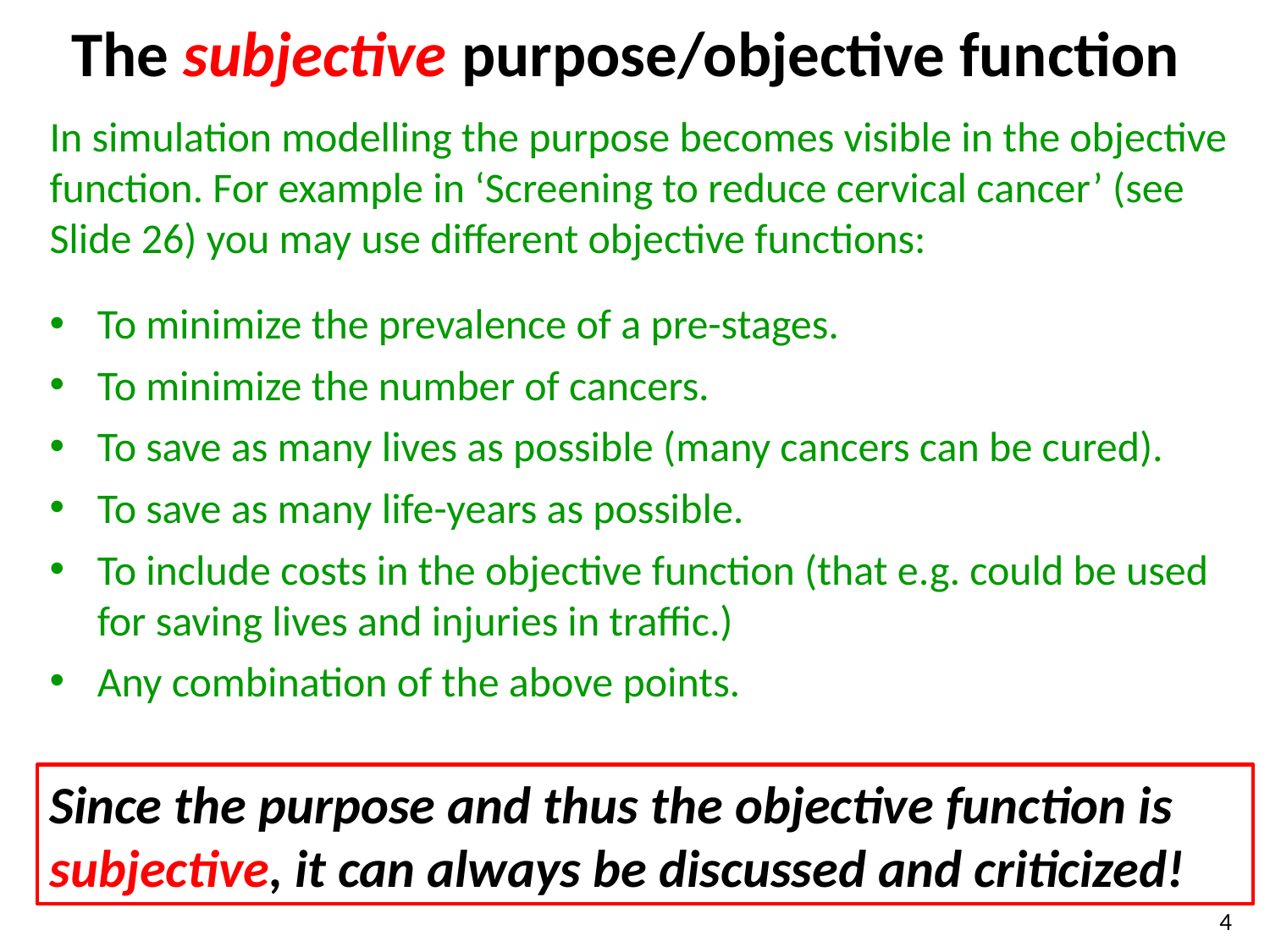

# The subjective purpose/objective function
In simulation modelling the purpose becomes visible in the objective function. For example in ‘Screening to reduce cervical cancer’ (see Slide 26) you may use different objective functions:

To minimize the prevalence of a pre-stages.
To minimize the number of cancers.
To save as many lives as possible (many cancers can be cured).
To save as many life-years as possible.
To include costs in the objective function (that e.g. could be used for saving lives and injuries in traffic.)
Any combination of the above points.
Since the purpose and thus the objective function is subjective, it can always be discussed and criticized!
4